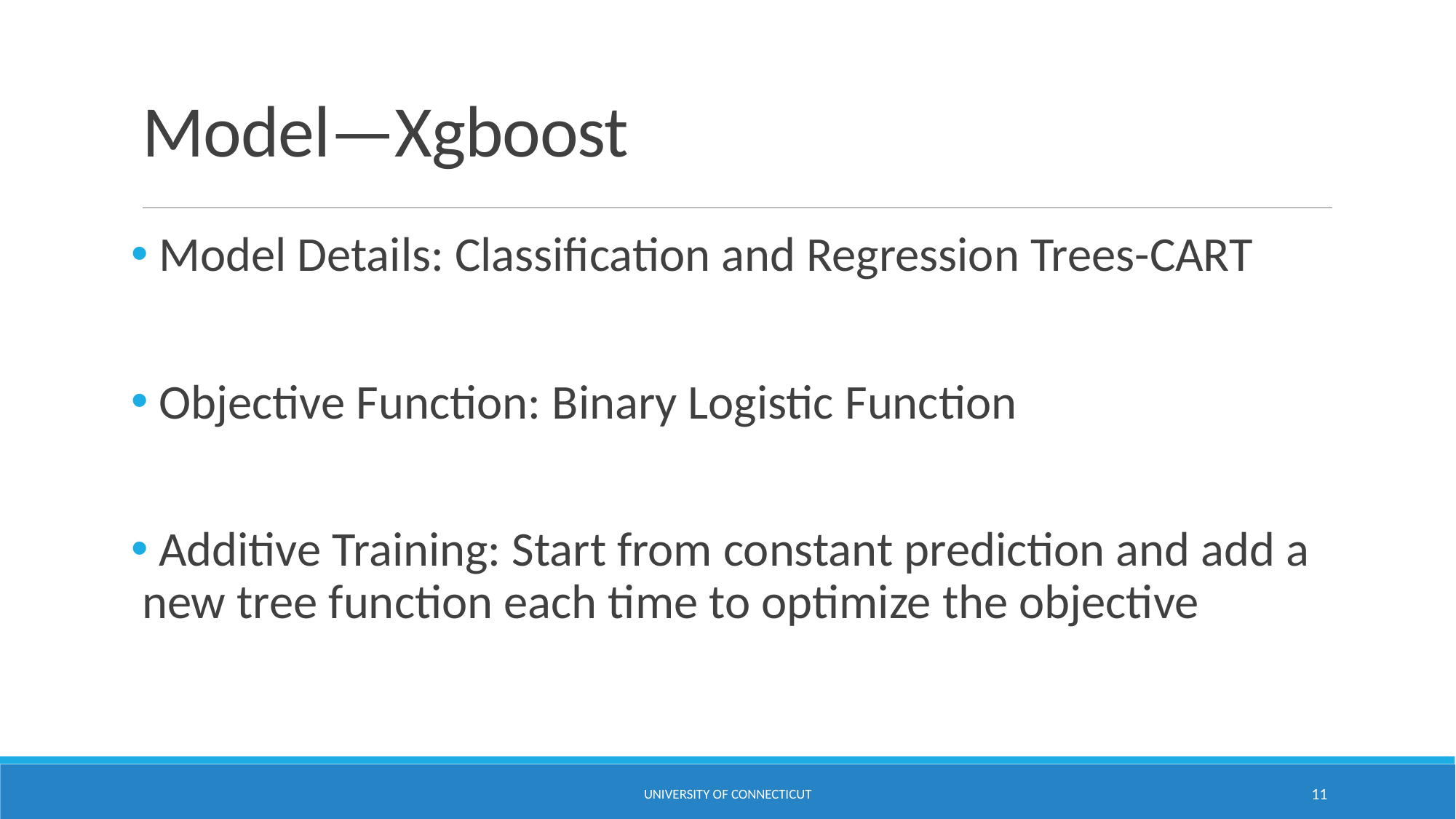

# Model—Xgboost
 Model Details: Classification and Regression Trees-CART

 Objective Function: Binary Logistic Function

 Additive Training: Start from constant prediction and add a new tree function each time to optimize the objective

University of Connecticut
11